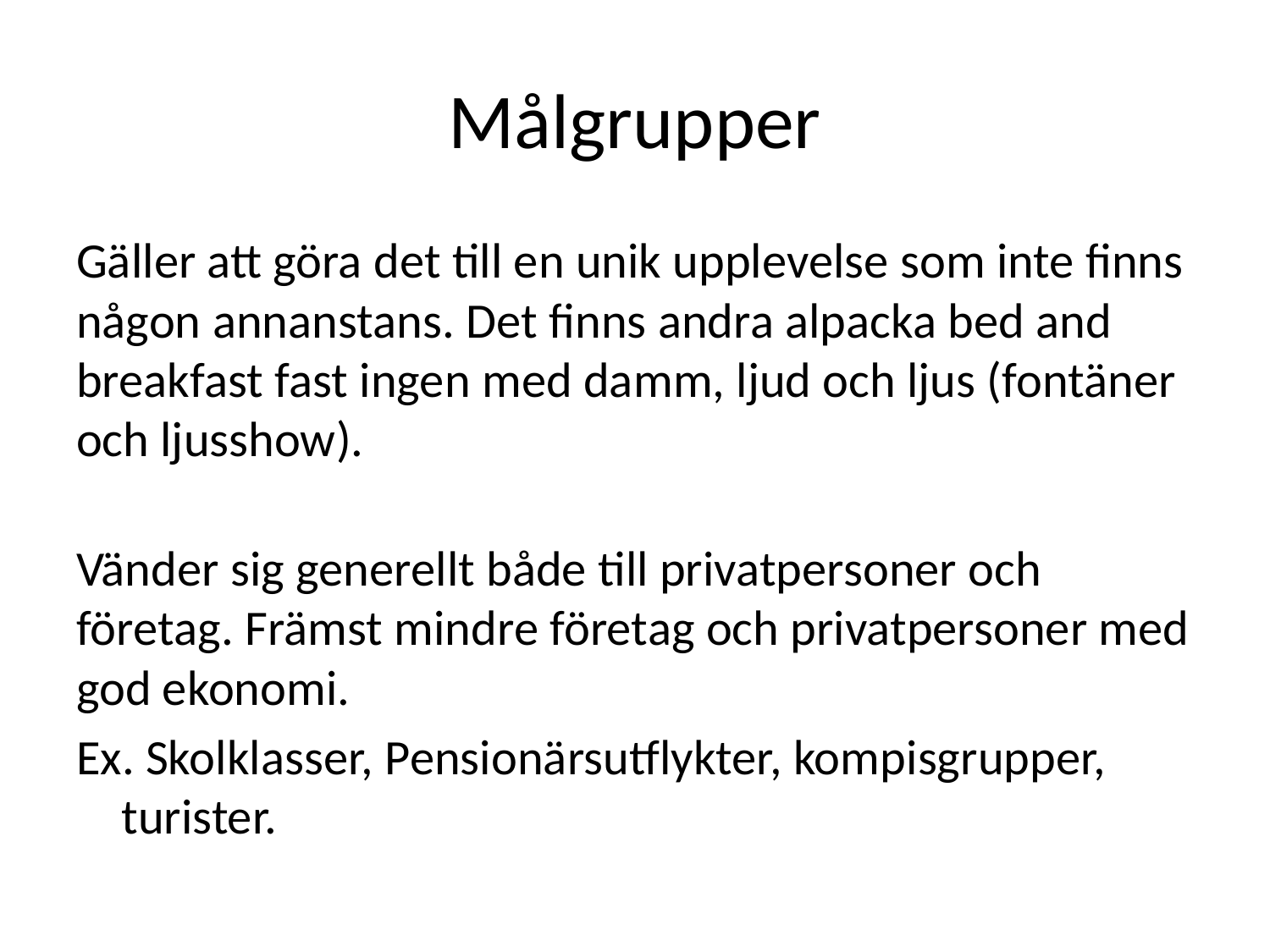

# Målgrupper
Gäller att göra det till en unik upplevelse som inte finns någon annanstans. Det finns andra alpacka bed and breakfast fast ingen med damm, ljud och ljus (fontäner och ljusshow).
Vänder sig generellt både till privatpersoner och företag. Främst mindre företag och privatpersoner med god ekonomi.
Ex. Skolklasser, Pensionärsutflykter, kompisgrupper, turister.